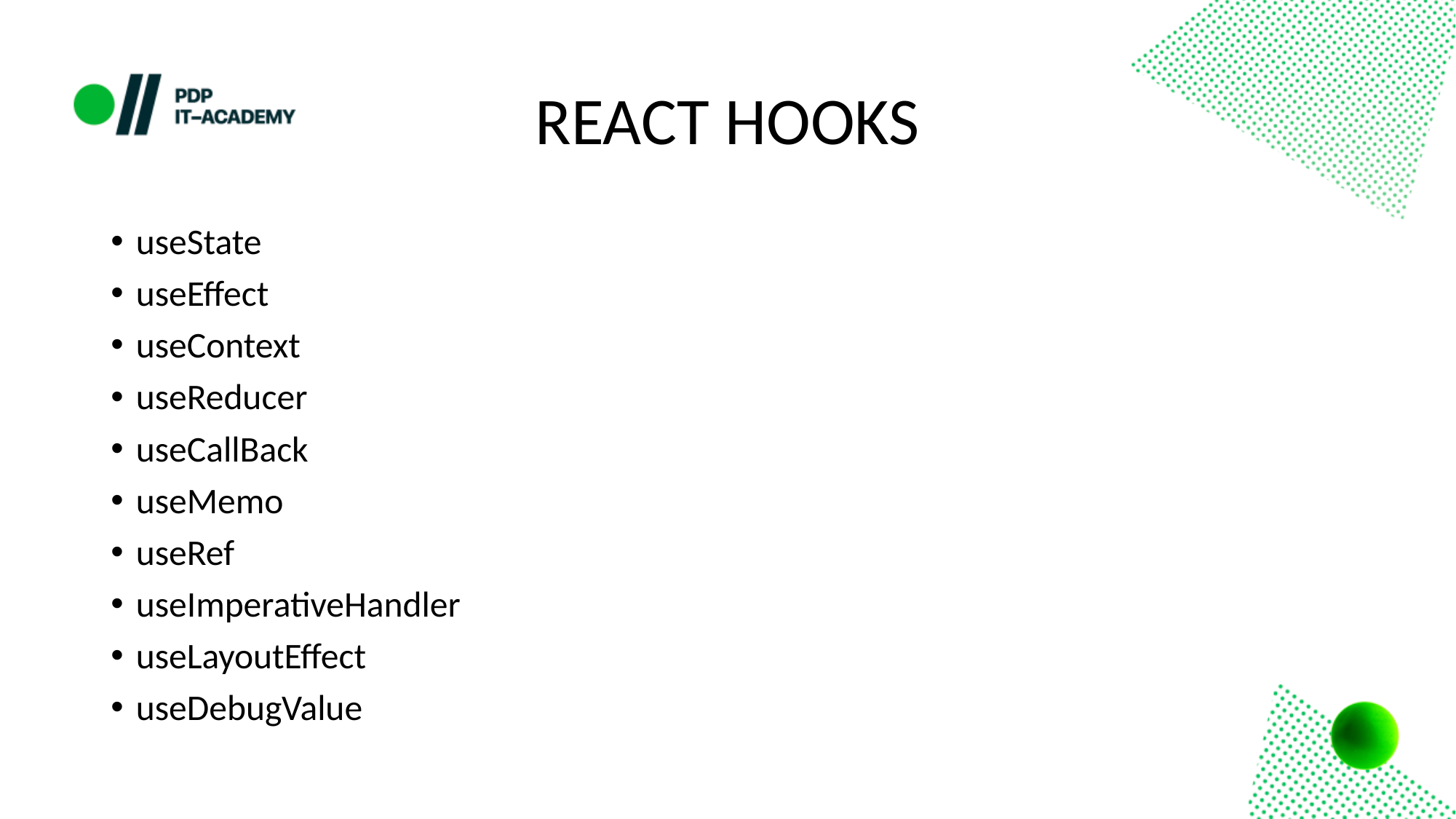

# REACT HOOKS
useState
useEffect
useContext
useReducer
useCallBack
useMemo
useRef
useImperativeHandler
useLayoutEffect
useDebugValue